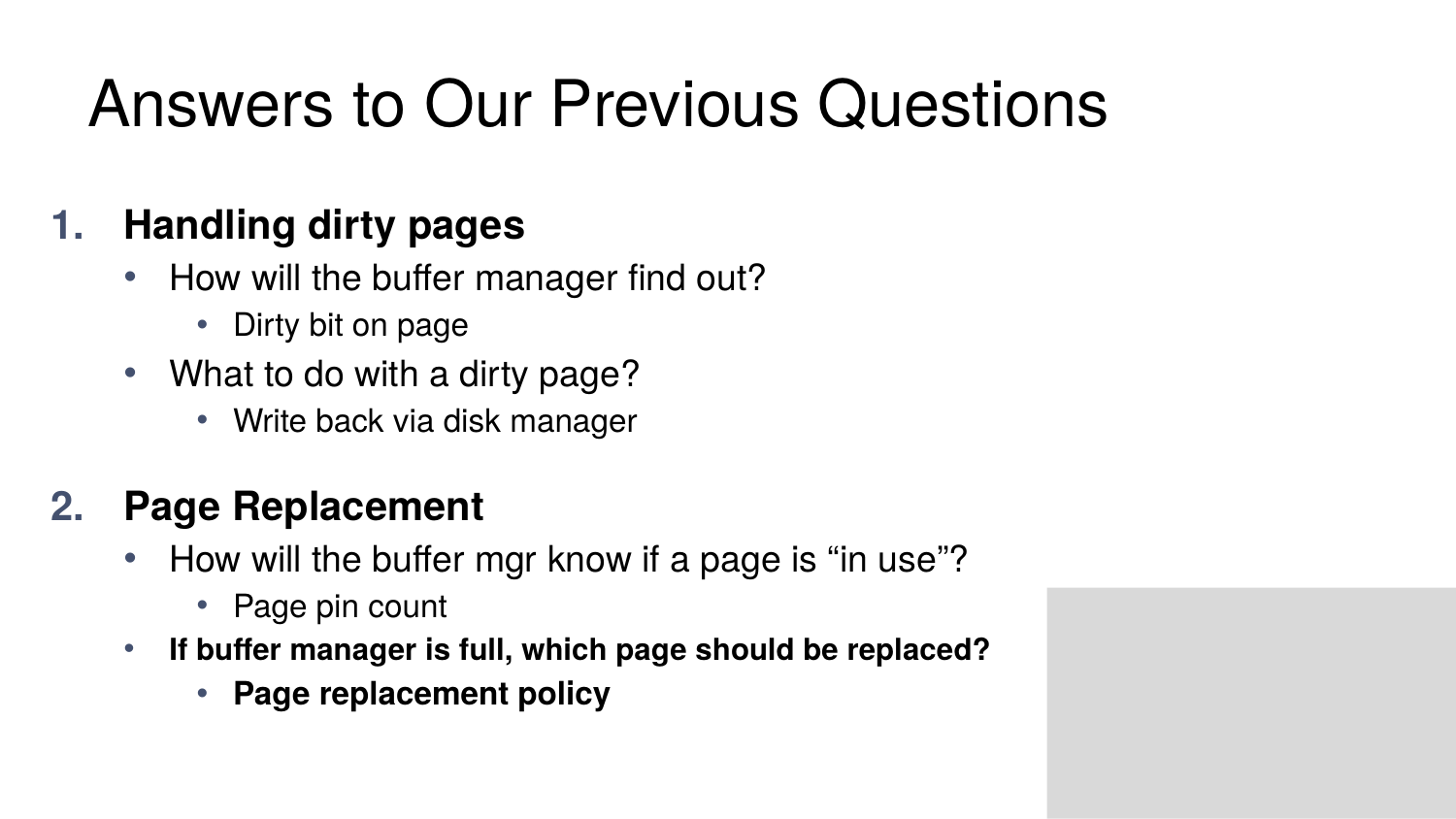

# Answers to Our Previous Questions
Handling dirty pages
How will the buffer manager find out?
Dirty bit on page
What to do with a dirty page?
Write back via disk manager
Page Replacement
How will the buffer mgr know if a page is “in use”?
Page pin count
If buffer manager is full, which page should be replaced?
Page replacement policy